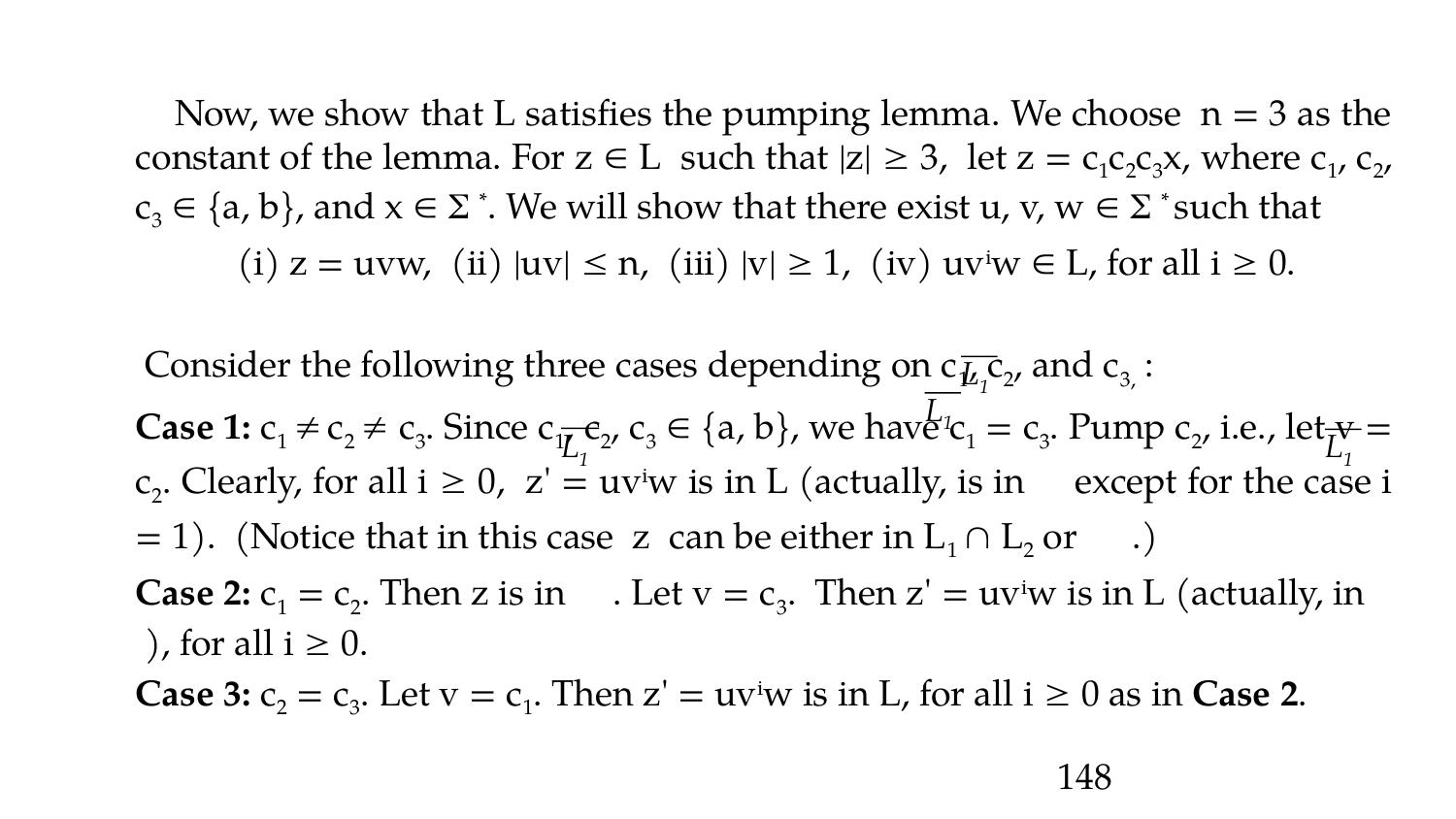

Now, we show that L satisfies the pumping lemma. We choose  n = 3 as the constant of the lemma. For z ∈ L  such that |z| ≥ 3,  let z = c1c2c3x, where c1, c2, c3 ∈ {a, b}, and x ∈ Σ *. We will show that there exist u, v, w ∈ Σ * such that
           (i) z = uvw,  (ii) |uv| ≤ n,  (iii) |v| ≥ 1,  (iv) uviw ∈ L, for all i ≥ 0.

 Consider the following three cases depending on c1, c2, and c3, :
Case 1: c1 ≠ c2 ≠ c3. Since c1, c2, c3 ∈ {a, b}, we have c1 = c3. Pump c2, i.e., let v = c2. Clearly, for all i ≥ 0,  z' = uviw is in L (actually, is in     except for the case i = 1).  (Notice that in this case  z  can be either in L1 ∩ L2 or      .)
Case 2: c1 = c2. Then z is in     . Let v = c3.  Then z' = uviw is in L (actually, in     ), for all i ≥ 0.
Case 3: c2 = c3. Let v = c1. Then z' = uviw is in L, for all i ≥ 0 as in Case 2.
L1

L1

L1

L1

148